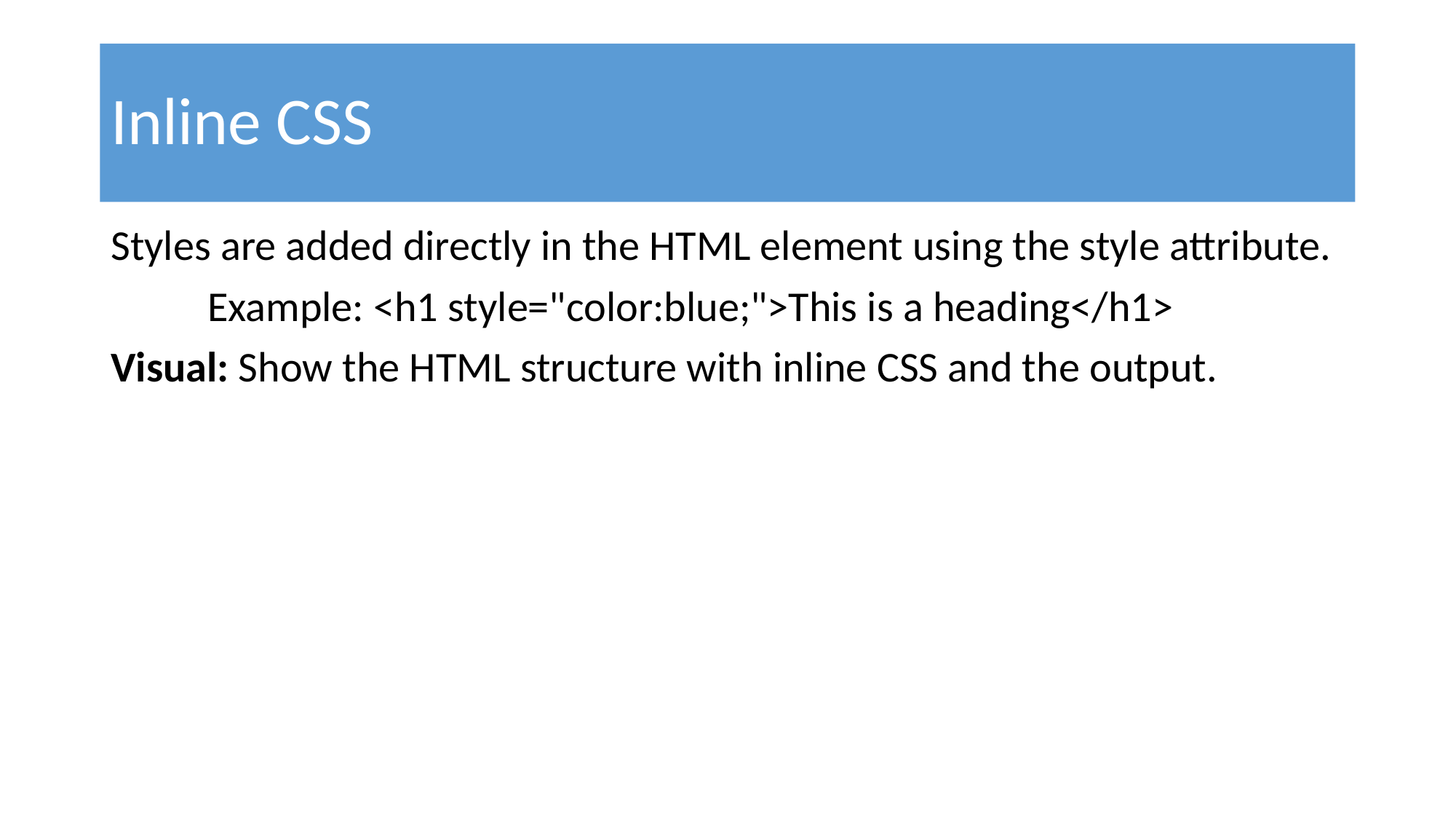

# Inline CSS
Styles are added directly in the HTML element using the style attribute.
          Example: <h1 style="color:blue;">This is a heading</h1>
Visual: Show the HTML structure with inline CSS and the output.